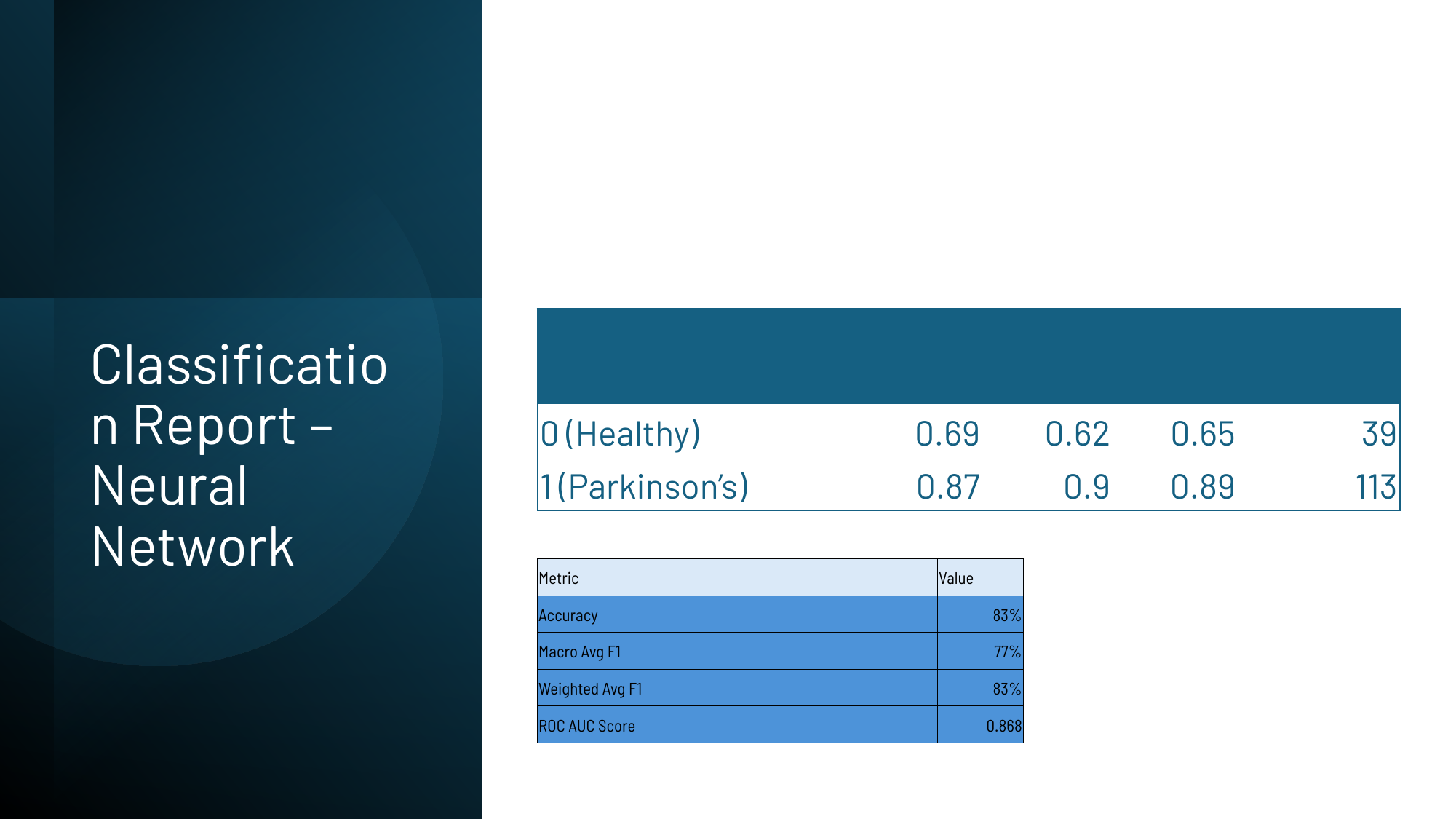

| Class Label | Precision | Recall | F1-Score | Support |
| --- | --- | --- | --- | --- |
| 0 (Healthy) | 0.69 | 0.62 | 0.65 | 39 |
| 1 (Parkinson’s) | 0.87 | 0.9 | 0.89 | 113 |

# Classification Report – Neural Network
| Metric | Value |
| --- | --- |
| Accuracy | 83% |
| Macro Avg F1 | 77% |
| Weighted Avg F1 | 83% |
| ROC AUC Score | 0.868 |